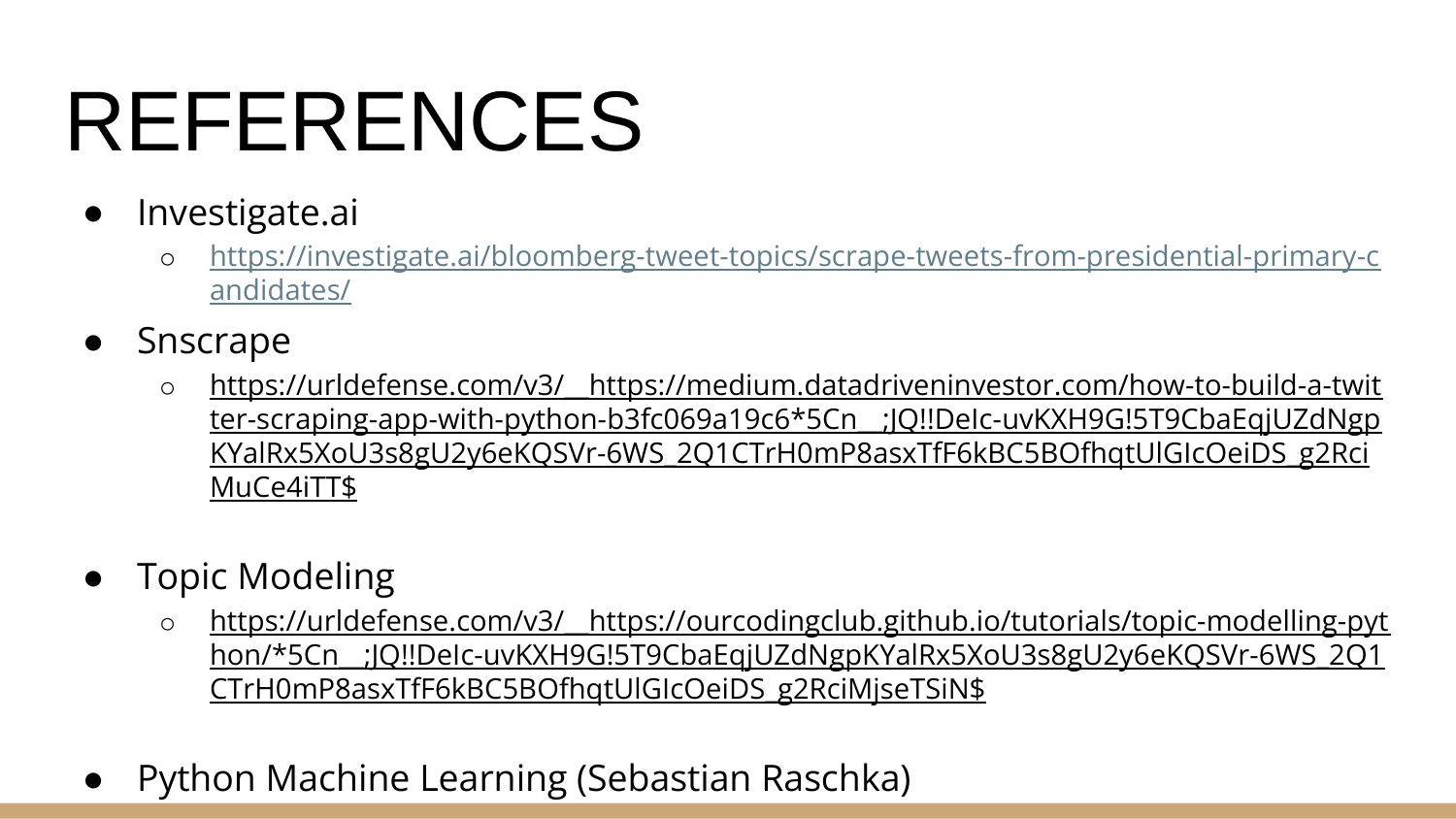

# REFERENCES
Investigate.ai
https://investigate.ai/bloomberg-tweet-topics/scrape-tweets-from-presidential-primary-candidates/
Snscrape
https://urldefense.com/v3/__https://medium.datadriveninvestor.com/how-to-build-a-twitter-scraping-app-with-python-b3fc069a19c6*5Cn__;JQ!!DeIc-uvKXH9G!5T9CbaEqjUZdNgpKYalRx5XoU3s8gU2y6eKQSVr-6WS_2Q1CTrH0mP8asxTfF6kBC5BOfhqtUlGIcOeiDS_g2RciMuCe4iTT$
Topic Modeling
https://urldefense.com/v3/__https://ourcodingclub.github.io/tutorials/topic-modelling-python/*5Cn__;JQ!!DeIc-uvKXH9G!5T9CbaEqjUZdNgpKYalRx5XoU3s8gU2y6eKQSVr-6WS_2Q1CTrH0mP8asxTfF6kBC5BOfhqtUlGIcOeiDS_g2RciMjseTSiN$
Python Machine Learning (Sebastian Raschka)